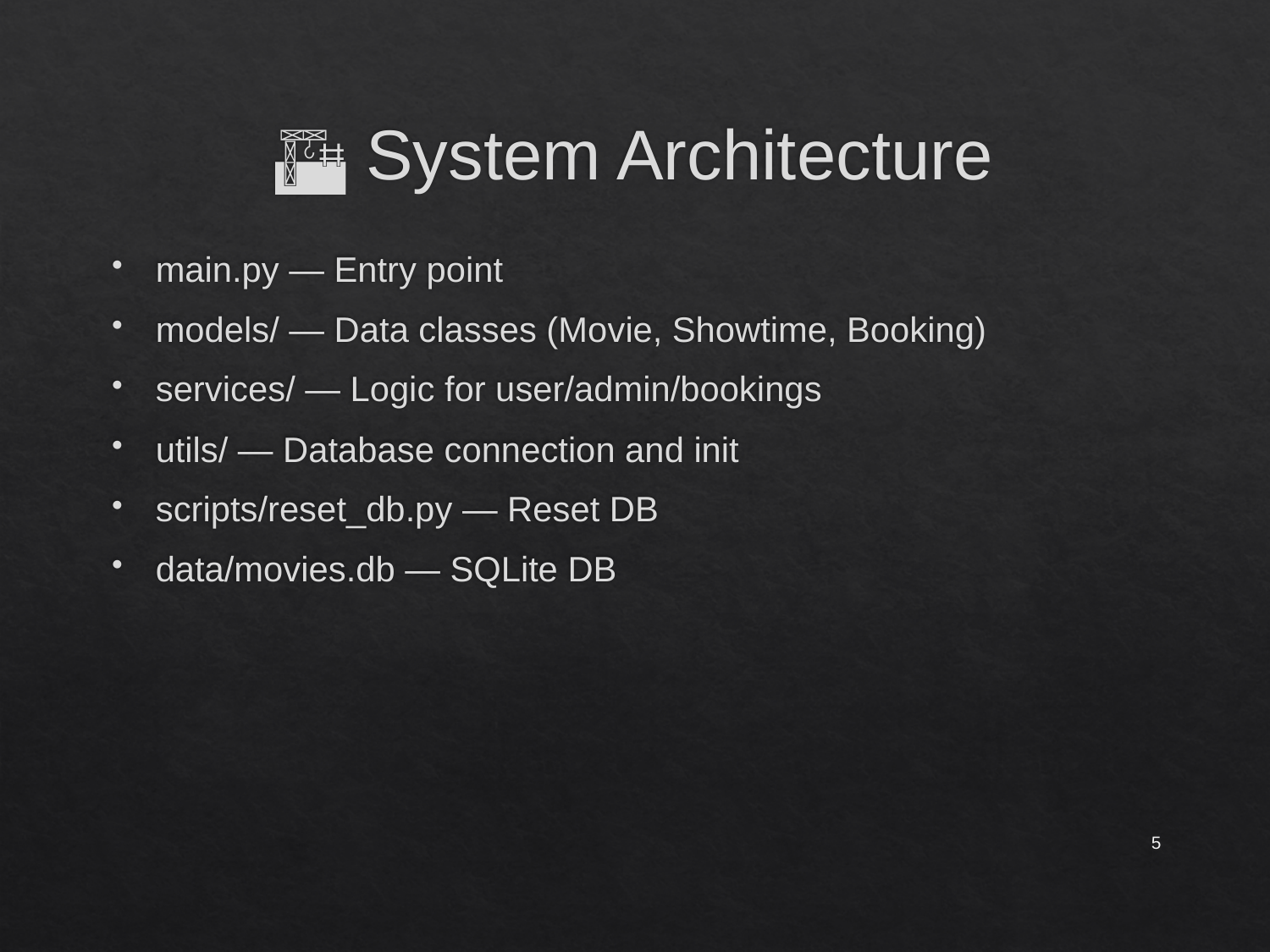

# 🏗️ System Architecture
main.py — Entry point
models/ — Data classes (Movie, Showtime, Booking)
services/ — Logic for user/admin/bookings
utils/ — Database connection and init
scripts/reset_db.py — Reset DB
data/movies.db — SQLite DB
5